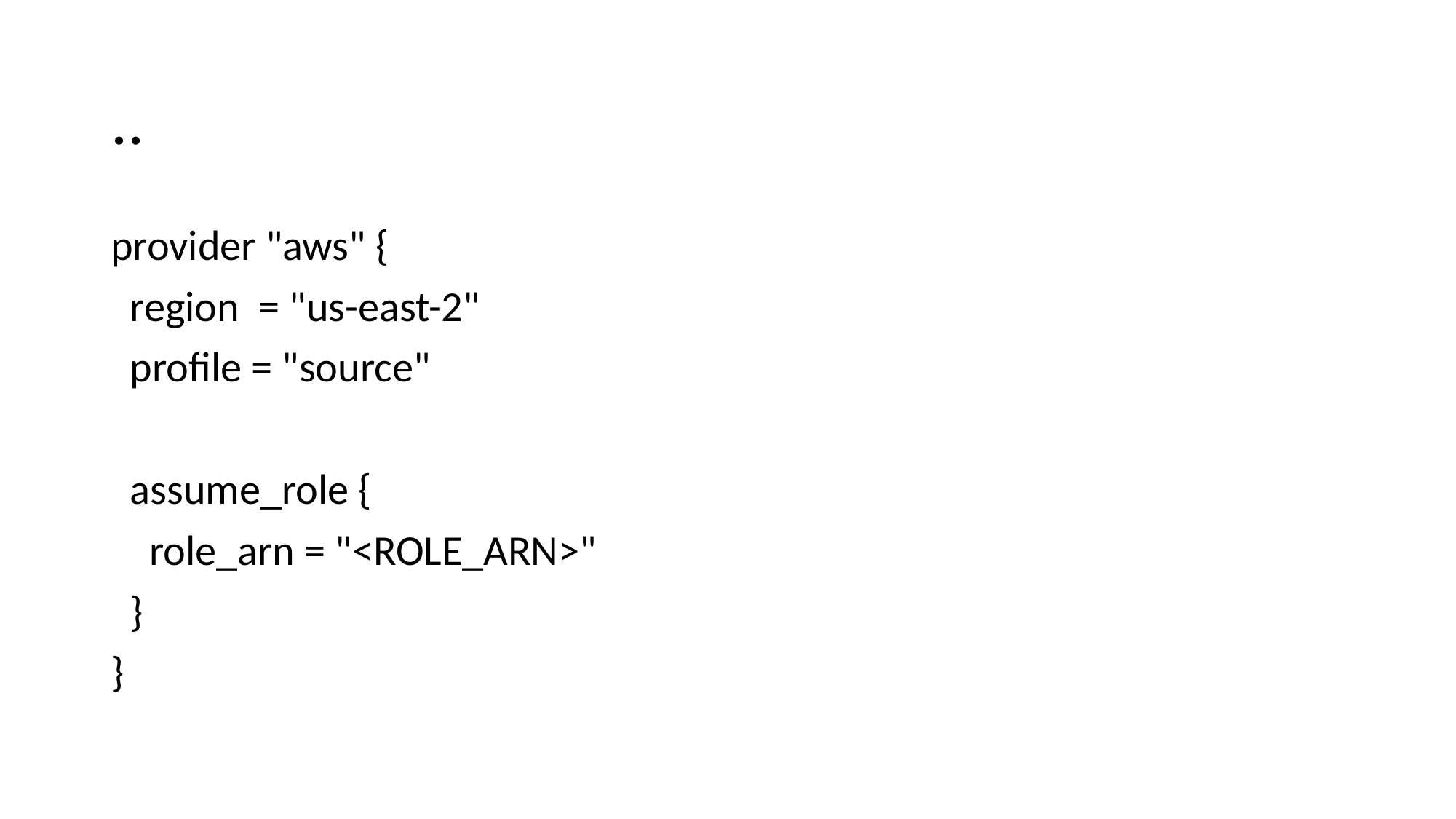

# ..
provider "aws" {
  region  = "us-east-2"
  profile = "source"

  assume_role {
    role_arn = "<ROLE_ARN>"
  }
}